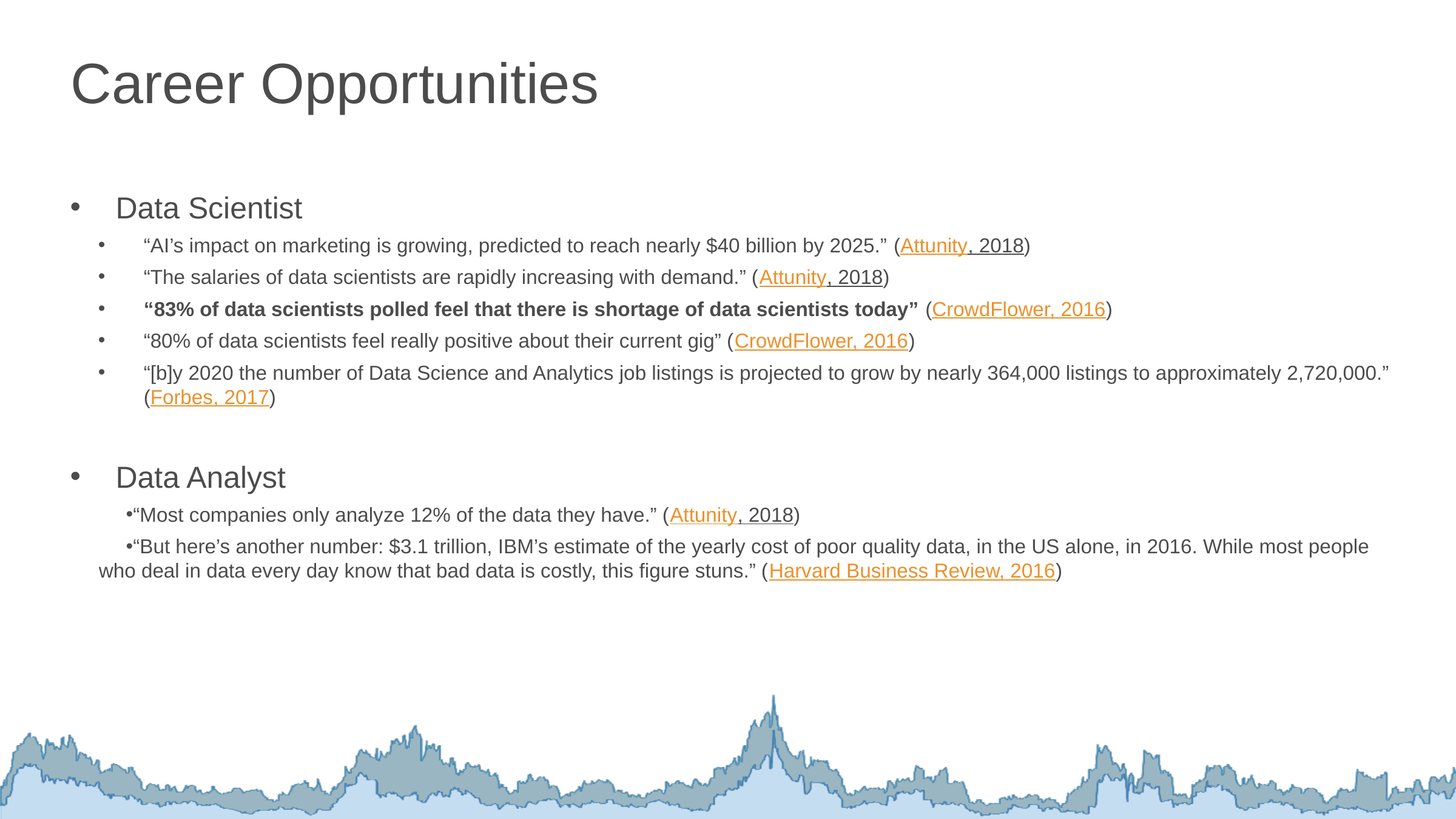

Career Opportunities
Data Scientist
“AI’s impact on marketing is growing, predicted to reach nearly $40 billion by 2025.” (Attunity, 2018)
“The salaries of data scientists are rapidly increasing with demand.” (Attunity, 2018)
“83% of data scientists polled feel that there is shortage of data scientists today” (CrowdFlower, 2016)
“80% of data scientists feel really positive about their current gig” (CrowdFlower, 2016)
“[b]y 2020 the number of Data Science and Analytics job listings is projected to grow by nearly 364,000 listings to approximately 2,720,000.” (Forbes, 2017)

Data Analyst
“Most companies only analyze 12% of the data they have.” (Attunity, 2018)
“But here’s another number: $3.1 trillion, IBM’s estimate of the yearly cost of poor quality data, in the US alone, in 2016. While most people who deal in data every day know that bad data is costly, this figure stuns.” (Harvard Business Review, 2016)